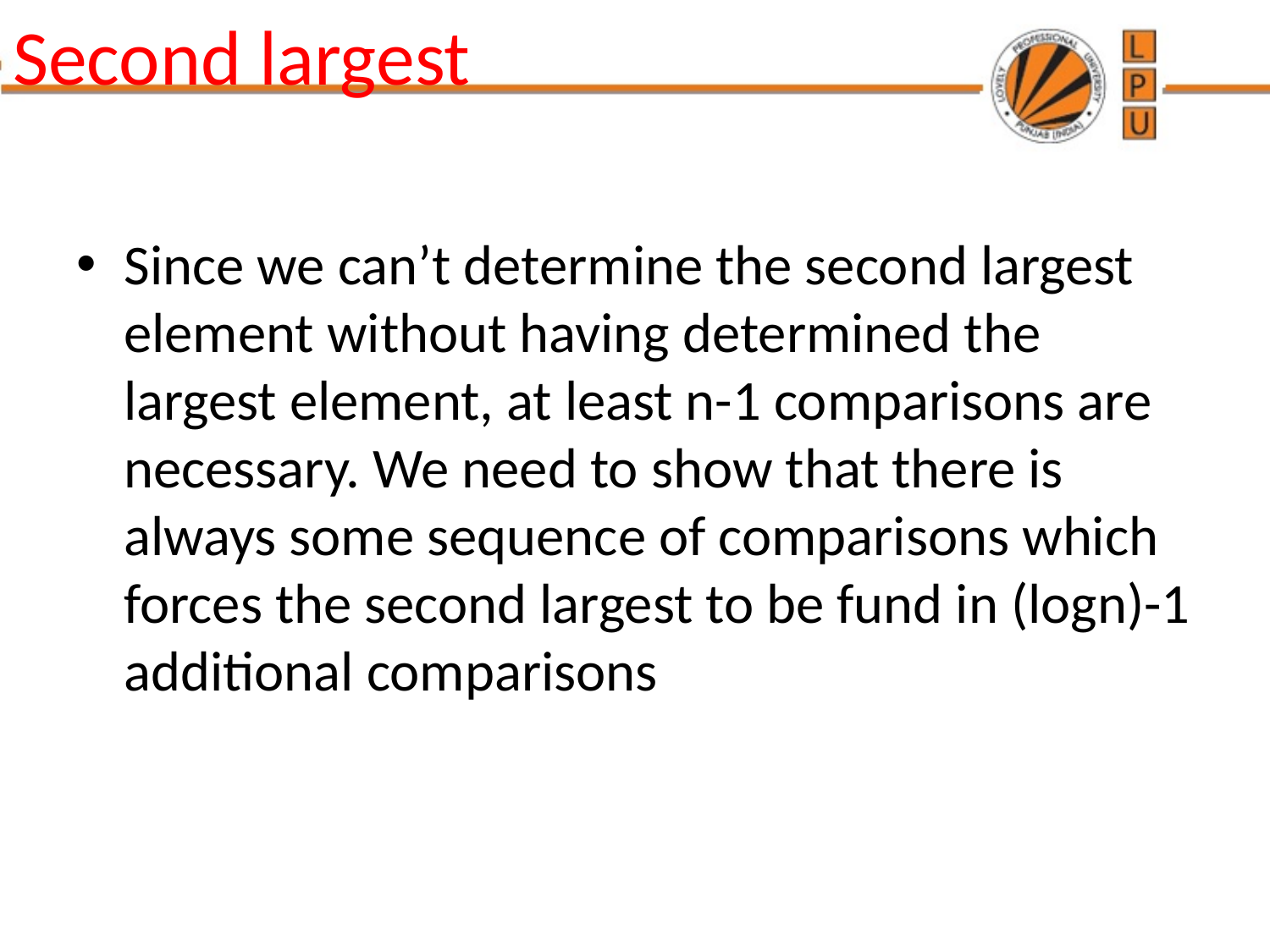

# Second largest
Since we can’t determine the second largest element without having determined the largest element, at least n-1 comparisons are necessary. We need to show that there is always some sequence of comparisons which forces the second largest to be fund in (logn)-1 additional comparisons